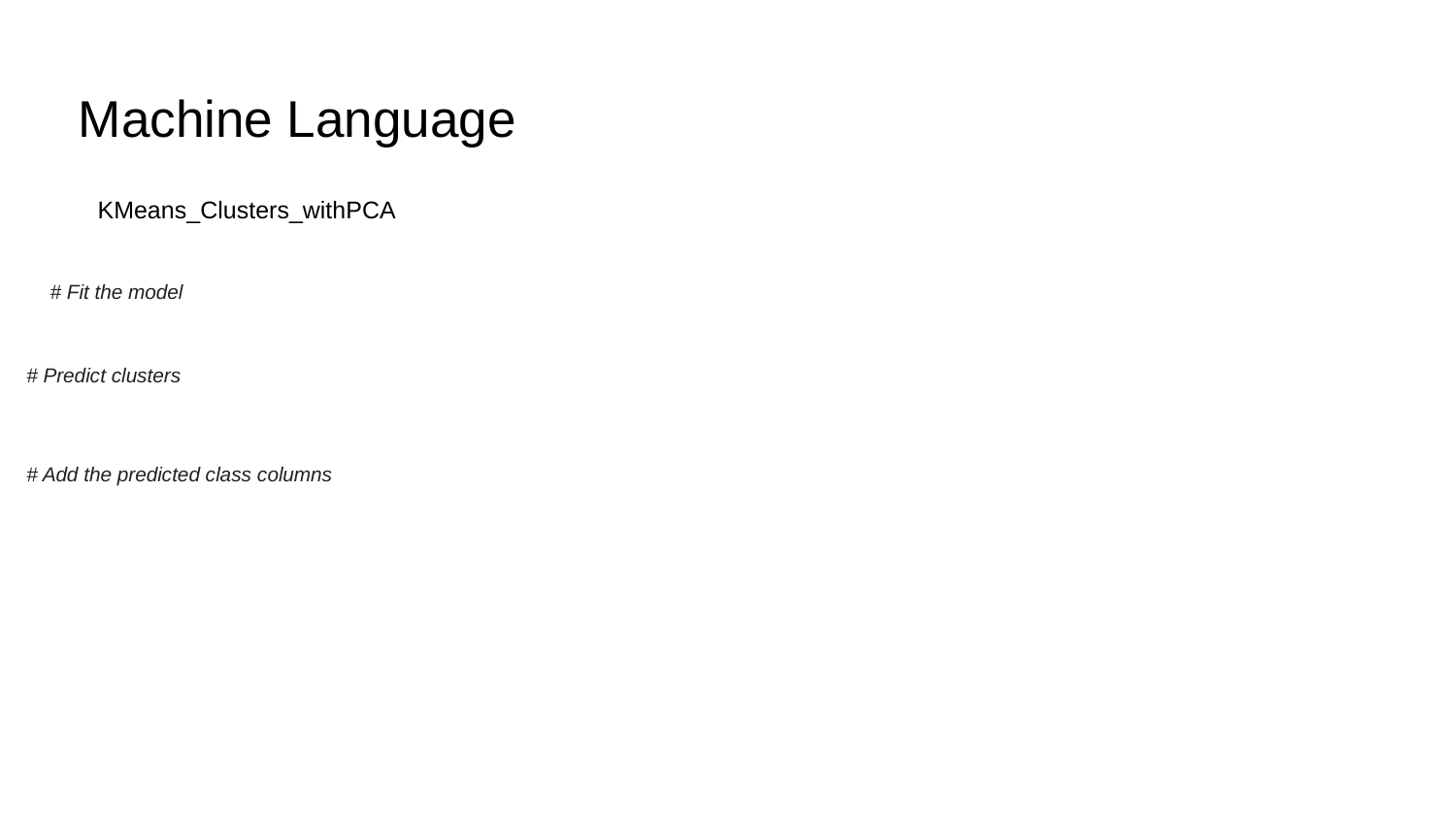

# Machine Language
KMeans_Clusters_withPCA
# Fit the model
# Predict clusters
# Add the predicted class columns